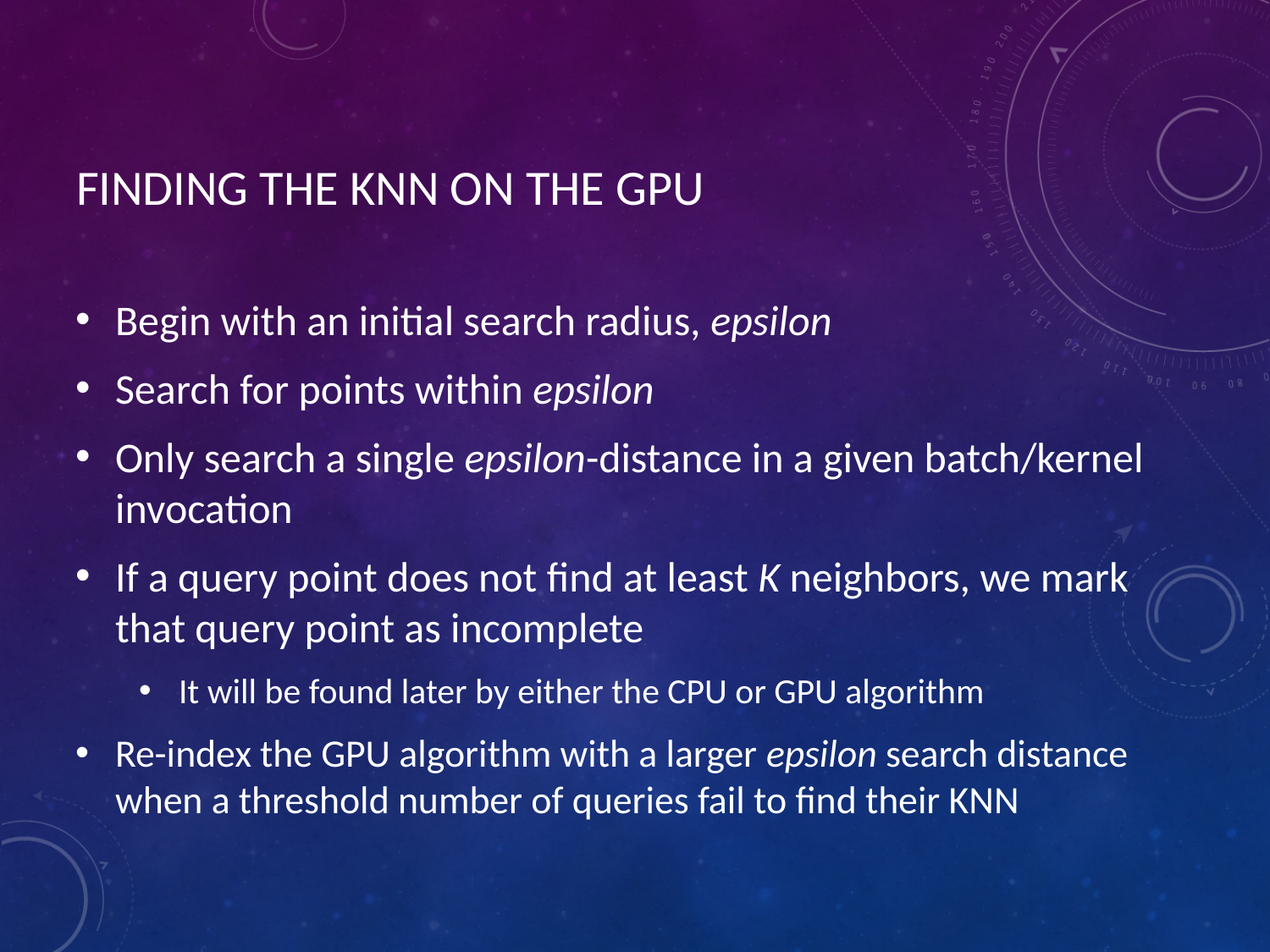

# finding the KNN on the GPU
Begin with an initial search radius, epsilon
Search for points within epsilon
Only search a single epsilon-distance in a given batch/kernel invocation
If a query point does not find at least K neighbors, we mark that query point as incomplete
It will be found later by either the CPU or GPU algorithm
Re-index the GPU algorithm with a larger epsilon search distance when a threshold number of queries fail to find their KNN